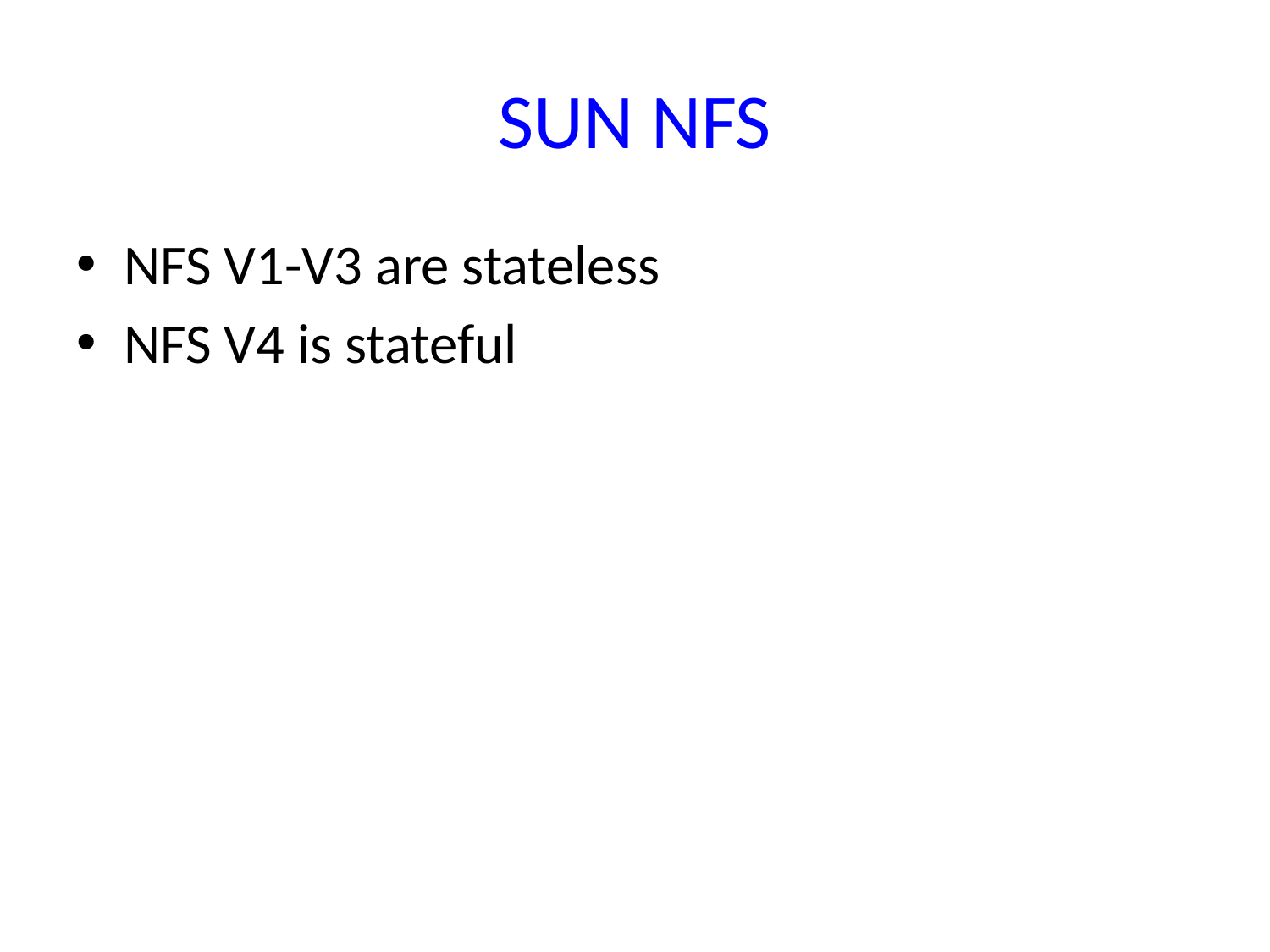

# SUN NFS
NFS V1-V3 are stateless
NFS V4 is stateful